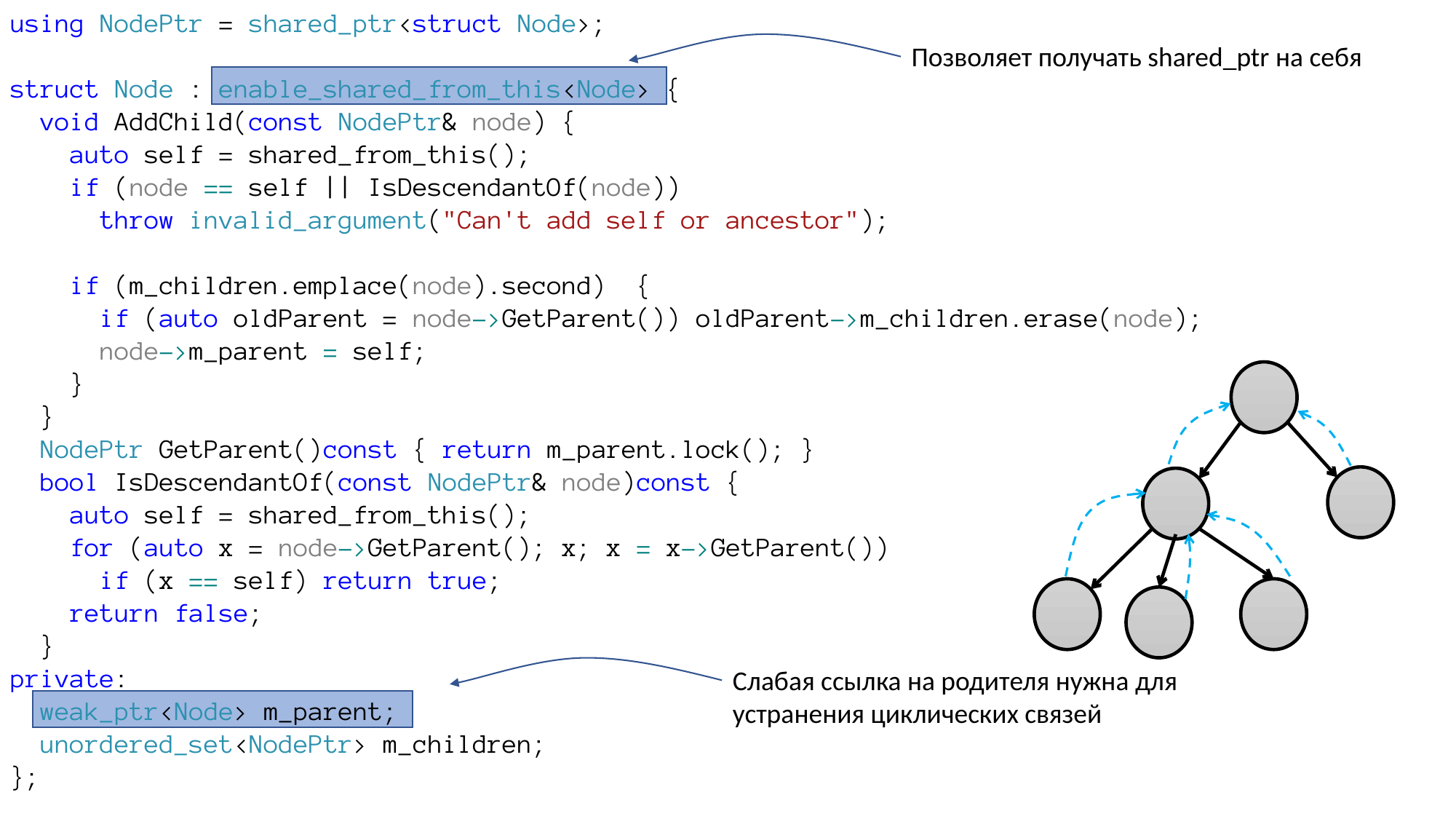

using NodePtr = shared_ptr<struct Node>;

struct Node : enable_shared_from_this<Node> {
  void AddChild(const NodePtr& node) {
    auto self = shared_from_this();
    if (node == self || IsDescendantOf(node))
      throw invalid_argument("Can't add self or ancestor");

    if (m_children.emplace(node).second)  {
      if (auto oldParent = node->GetParent()) oldParent->m_children.erase(node);
      node->m_parent = self;
    }
  }
  NodePtr GetParent()const { return m_parent.lock(); }
  bool IsDescendantOf(const NodePtr& node)const {
    auto self = shared_from_this();
    for (auto x = node->GetParent(); x; x = x->GetParent())
      if (x == self) return true;
    return false;
  }
private:
  weak_ptr<Node> m_parent;
  unordered_set<NodePtr> m_children;
};

Позволяет получать shared_ptr на себя

Слабая ссылка на родителя нужна для устранения циклических связей